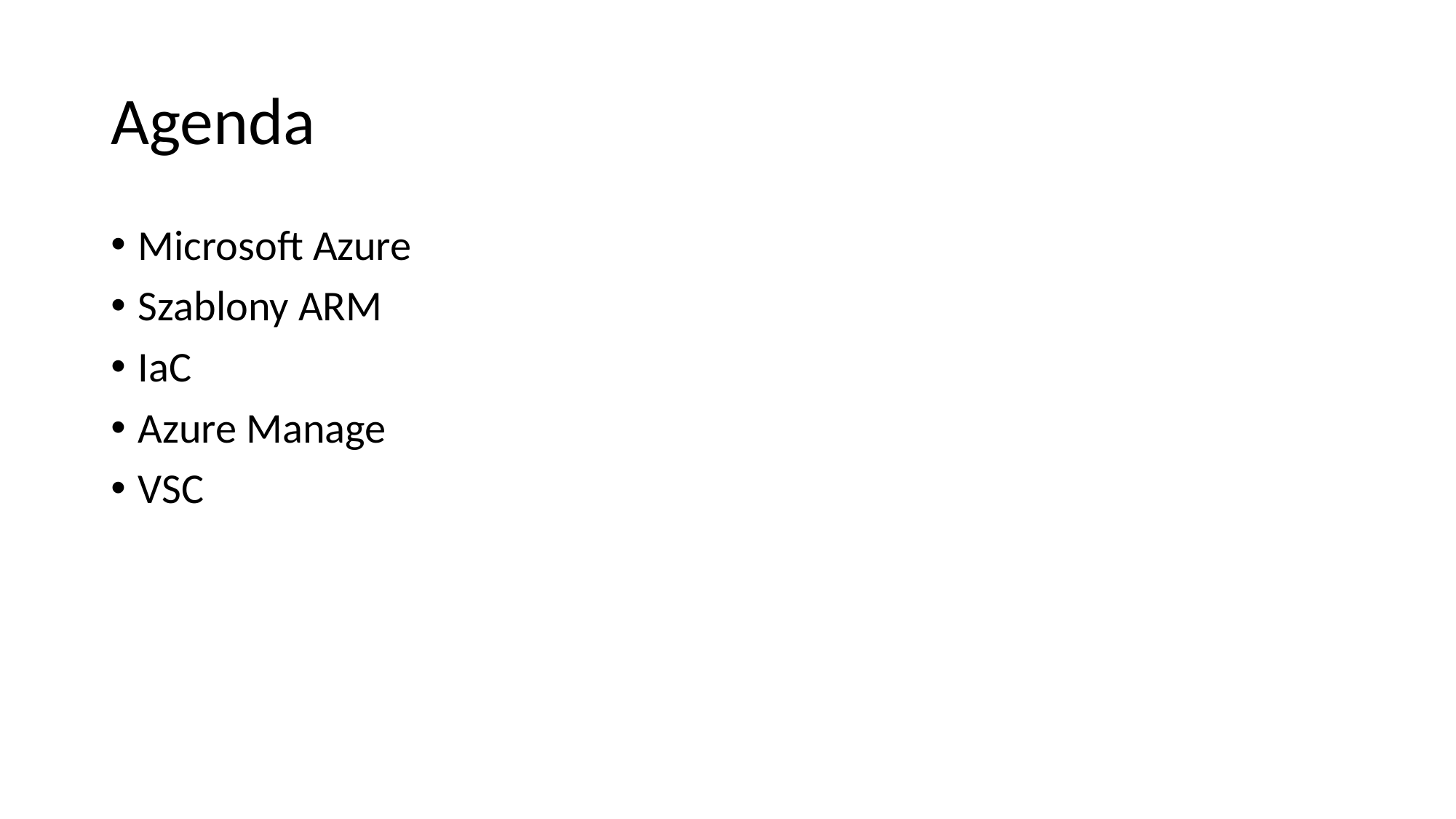

# Agenda
Microsoft Azure
Szablony ARM
IaC
Azure Manage
VSC